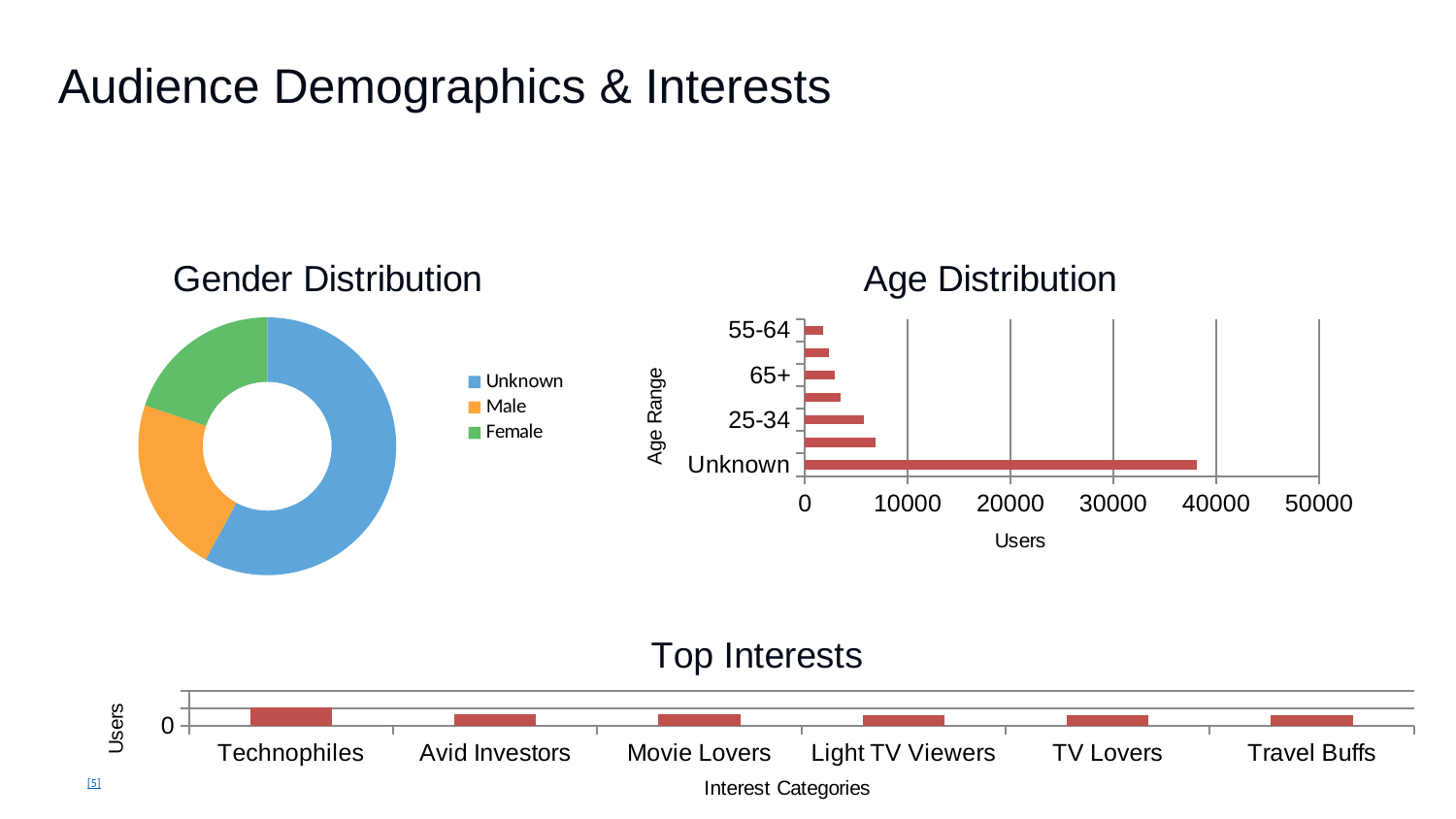

Audience Demographics & Interests

### Chart: Gender Distribution

| Category | Gender |
|---|---|
| Unknown | 35280.0 |
| Male | 13531.0 |
| Female | 12092.0 |

### Chart: Age Distribution

| Category | Age Groups |
|---|---|
| Unknown | 38110.0 |
| 18-24 | 6907.0 |
| 25-34 | 5733.0 |
| 35-44 | 3486.0 |
| 65+ | 2880.0 |
| 45-54 | 2335.0 |
| 55-64 | 1741.0 |

### Chart: Top Interests

| Category | Interests |
|---|---|
| Technophiles | 10602.0 |
| Avid Investors | 6887.0 |
| Movie Lovers | 6650.0 |
| Light TV Viewers | 6298.0 |
| TV Lovers | 6046.0 |
| Travel Buffs | 5895.0 |
[5]